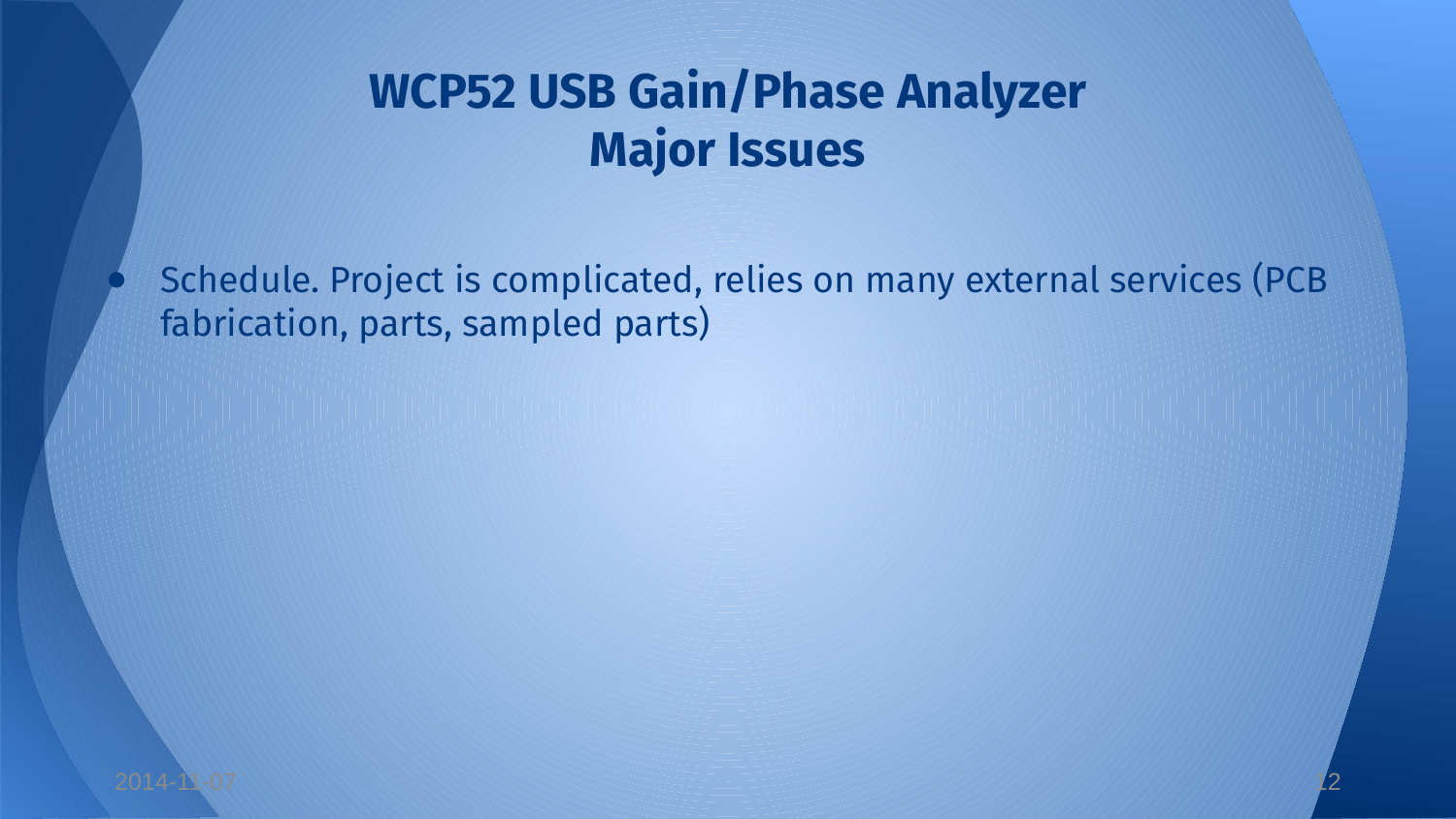

# WCP52 USB Gain/Phase Analyzer
Major Issues

Schedule. Project is complicated, relies on many external services (PCB fabrication, parts, sampled parts)
2014-11-07
12